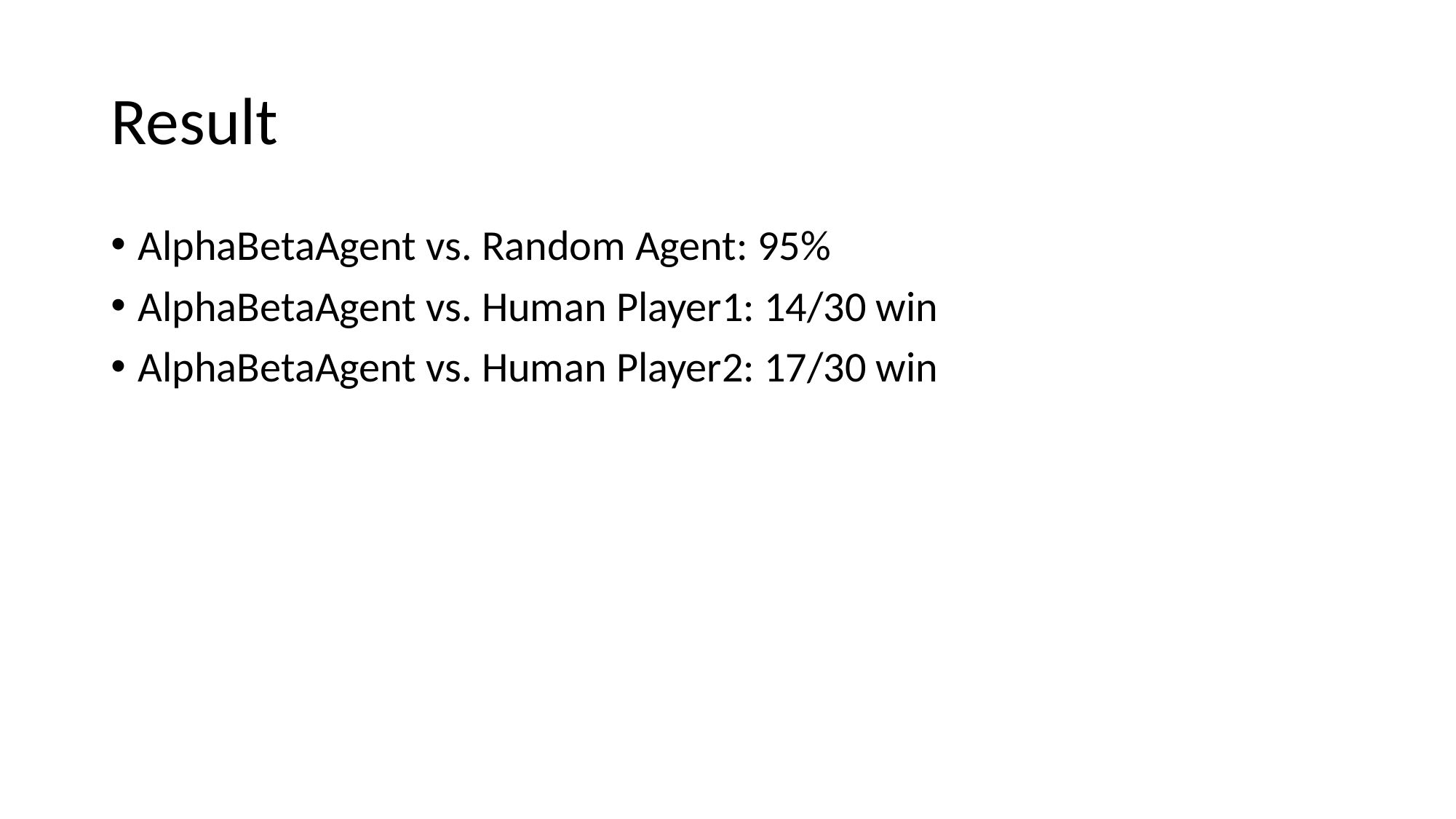

# Result
AlphaBetaAgent vs. Random Agent: 95%
AlphaBetaAgent vs. Human Player1: 14/30 win
AlphaBetaAgent vs. Human Player2: 17/30 win